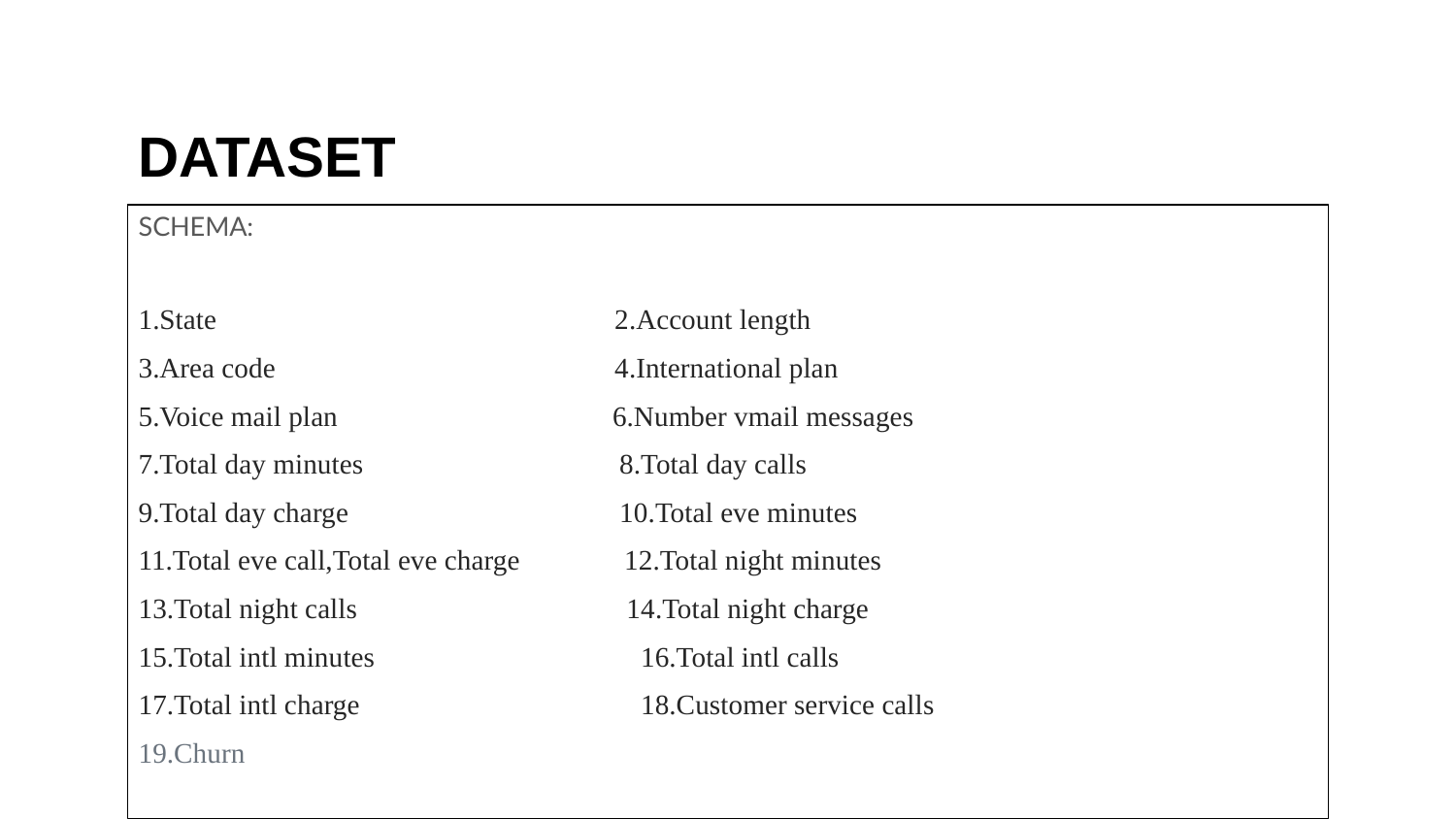

# DATASET
SCHEMA:

1.State	                                               2.Account length
3.Area code	                                               4.International plan
5.Voice mail plan	                          6.Number vmail messages
7.Total day minutes	                           8.Total day calls
9.Total day charge	                           10.Total eve minutes
11.Total eve call,Total eve charge	       12.Total night minutes
13.Total night calls	                            14.Total night charge
15.Total intl minutes	                              16.Total intl calls
17.Total intl charge	                              18.Customer service calls
19.Churn